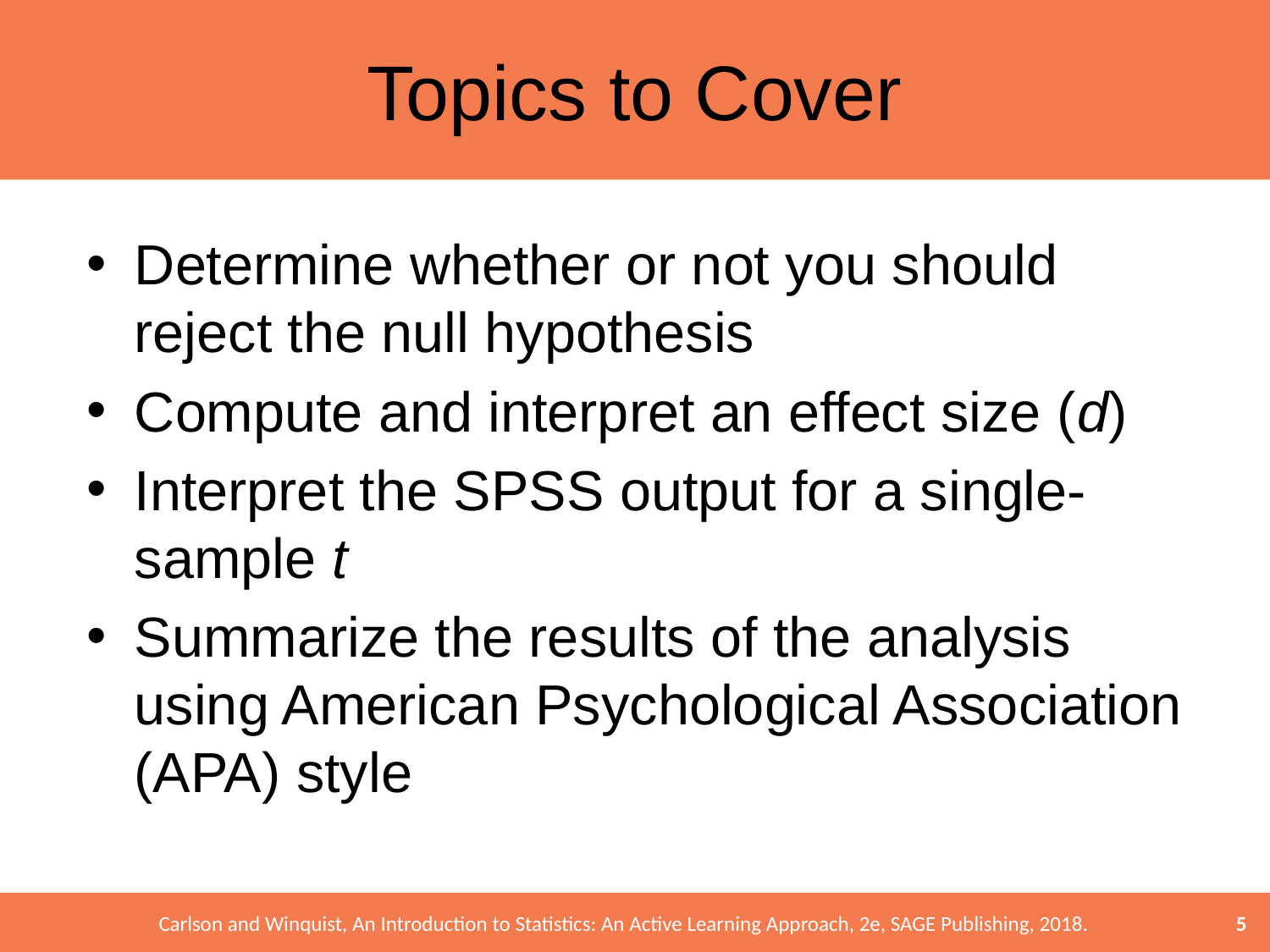

# Topics to Cover
Determine whether or not you should reject the null hypothesis
Compute and interpret an effect size (d)
Interpret the SPSS output for a single-sample t
Summarize the results of the analysis using American Psychological Association (APA) style

5
Carlson and Winquist, An Introduction to Statistics: An Active Learning Approach, 2e, SAGE Publishing, 2018.